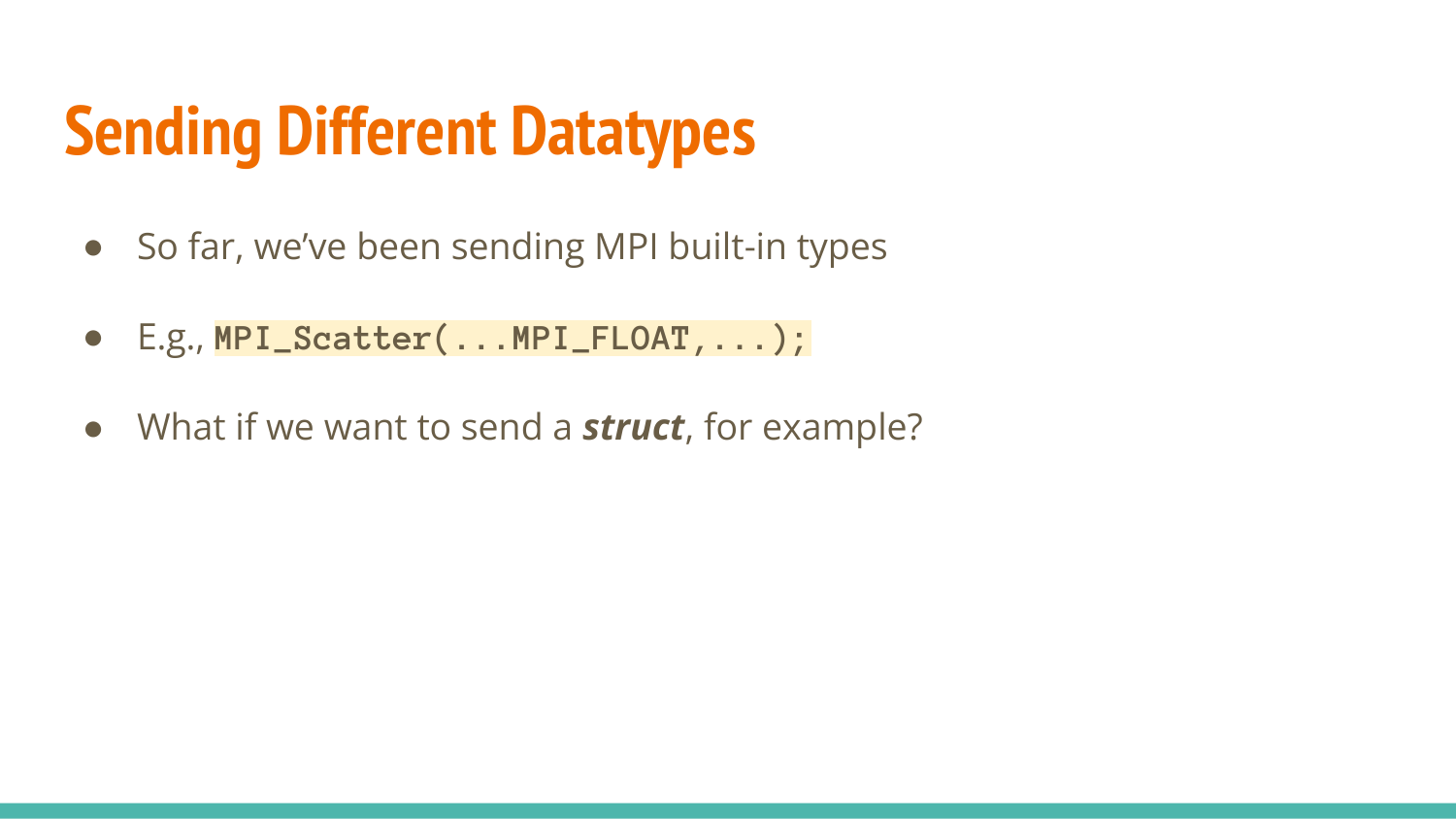

# Sending Different Datatypes
So far, we’ve been sending MPI built-in types
E.g., MPI_Scatter(...MPI_FLOAT,...);
What if we want to send a struct, for example?